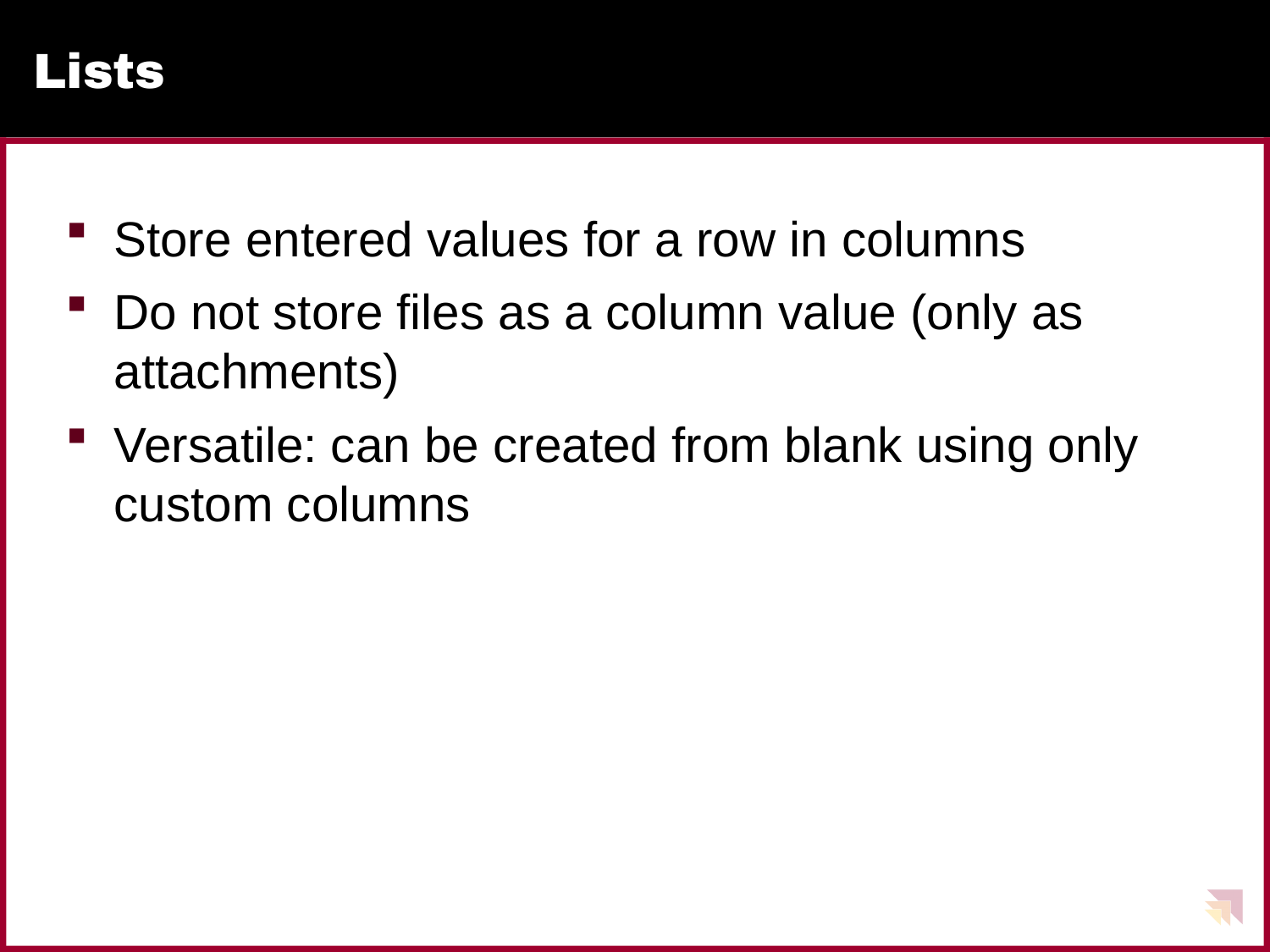

# Lists
Store entered values for a row in columns
Do not store files as a column value (only as attachments)
Versatile: can be created from blank using only custom columns